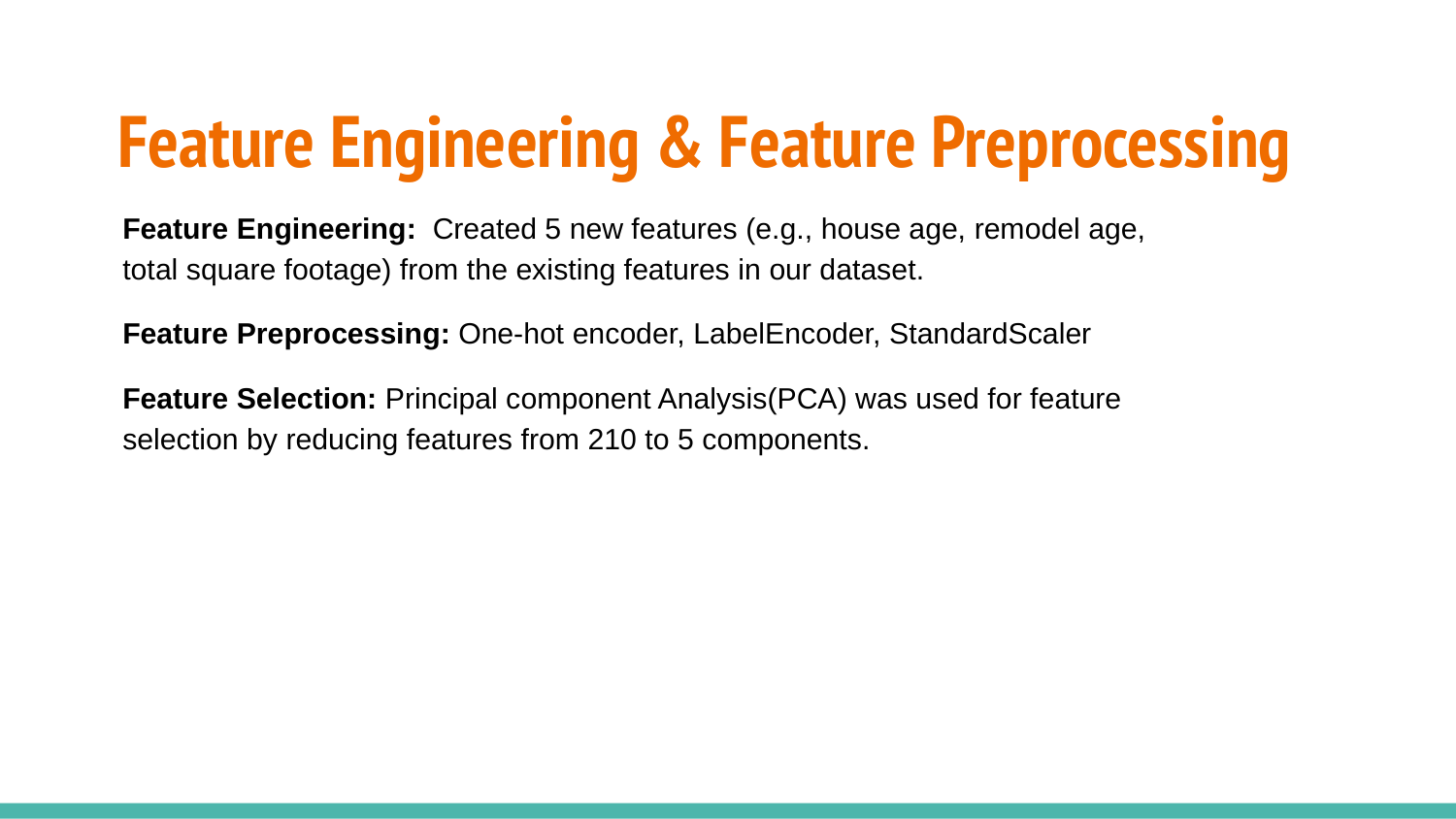

# Feature Engineering & Feature Preprocessing
Feature Engineering:  Created 5 new features (e.g., house age, remodel age, total square footage) from the existing features in our dataset.
Feature Preprocessing: One-hot encoder, LabelEncoder, StandardScaler
Feature Selection: Principal component Analysis(PCA) was used for feature selection by reducing features from 210 to 5 components.